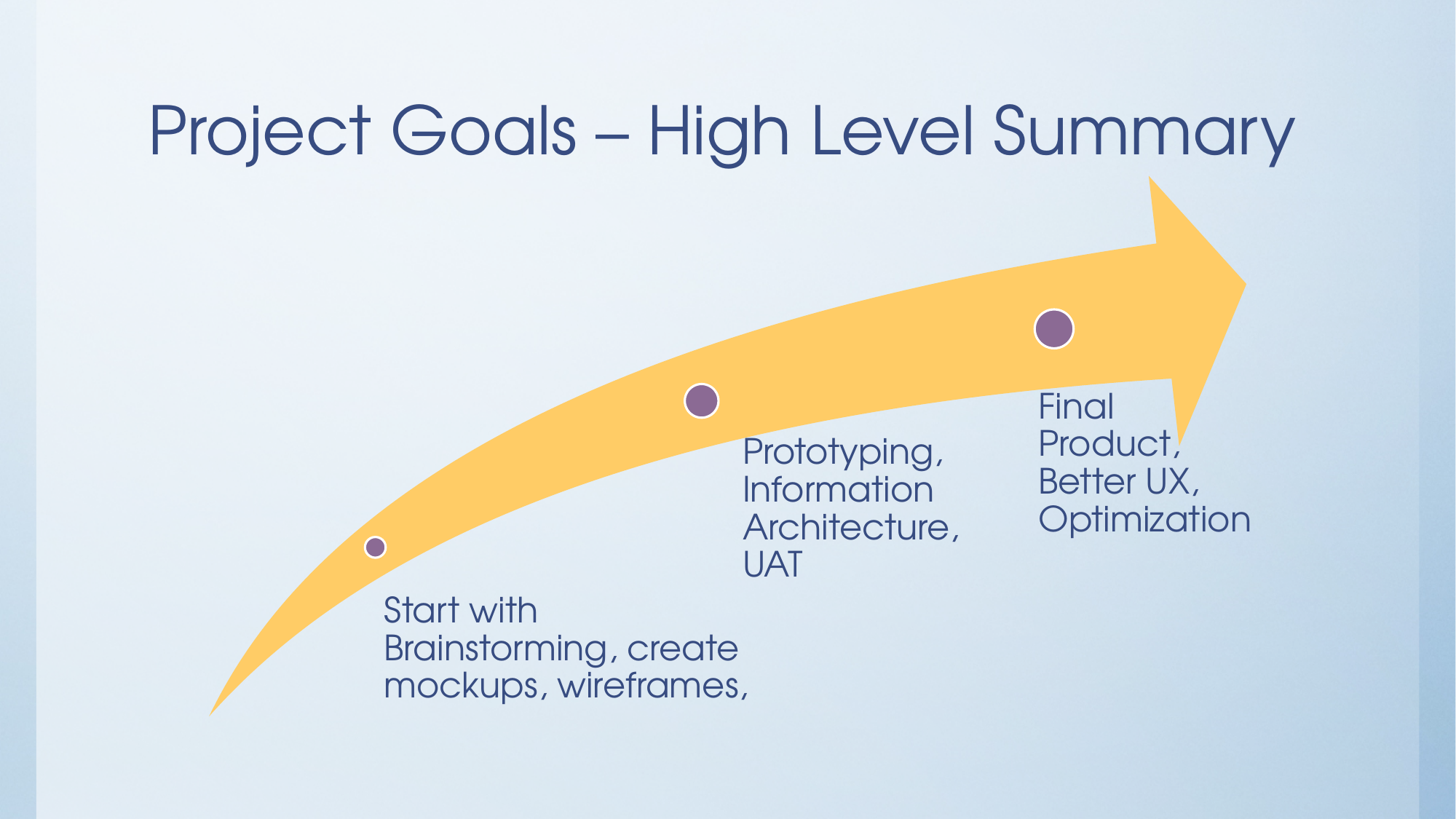

# Project Goals – High Level Summary

Final Product, Better UX, Optimization

Prototyping, Information Architecture, UAT

Start with Brainstorming, create mockups, wireframes,